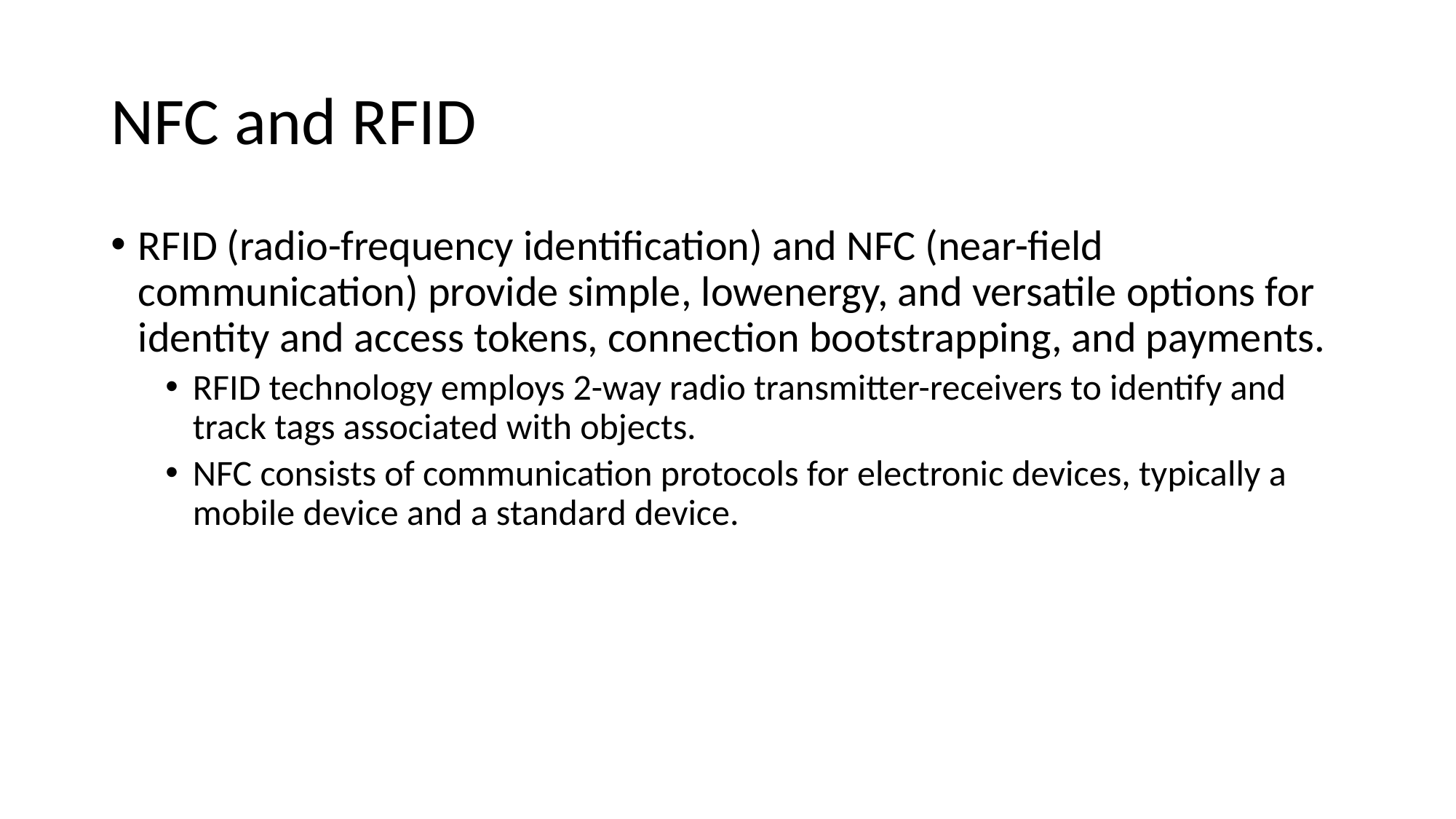

# NFC and RFID
RFID (radio-frequency identification) and NFC (near-field communication) provide simple, lowenergy, and versatile options for identity and access tokens, connection bootstrapping, and payments.
RFID technology employs 2-way radio transmitter-receivers to identify and track tags associated with objects.
NFC consists of communication protocols for electronic devices, typically a mobile device and a standard device.